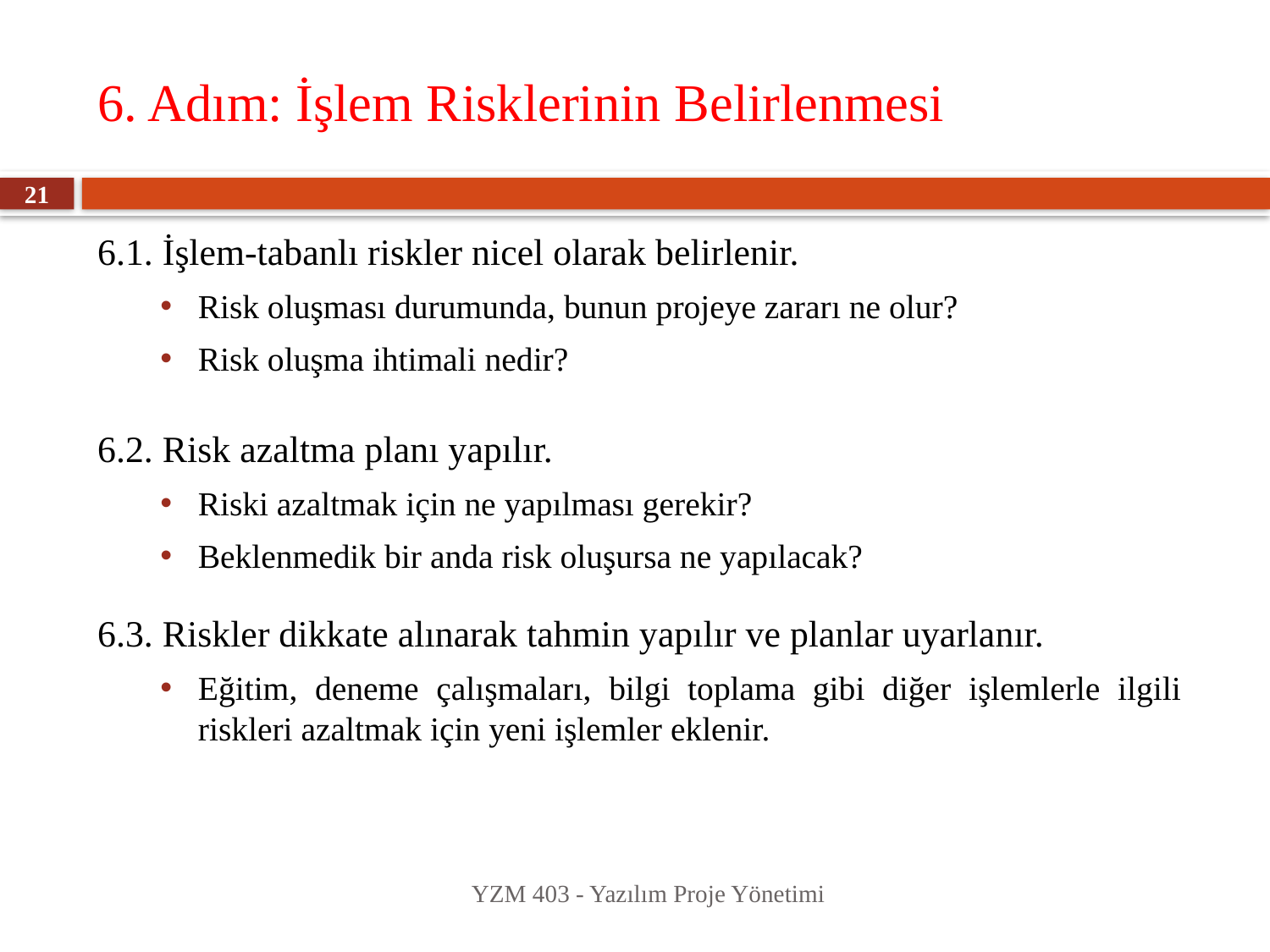

# 6. Adım: İşlem Risklerinin Belirlenmesi
21
6.1. İşlem-tabanlı riskler nicel olarak belirlenir.
Risk oluşması durumunda, bunun projeye zararı ne olur?
Risk oluşma ihtimali nedir?

6.2. Risk azaltma planı yapılır.
Riski azaltmak için ne yapılması gerekir?
Beklenmedik bir anda risk oluşursa ne yapılacak?

6.3. Riskler dikkate alınarak tahmin yapılır ve planlar uyarlanır.
Eğitim, deneme çalışmaları, bilgi toplama gibi diğer işlemlerle ilgili riskleri azaltmak için yeni işlemler eklenir.

YZM 403 - Yazılım Proje Yönetimi